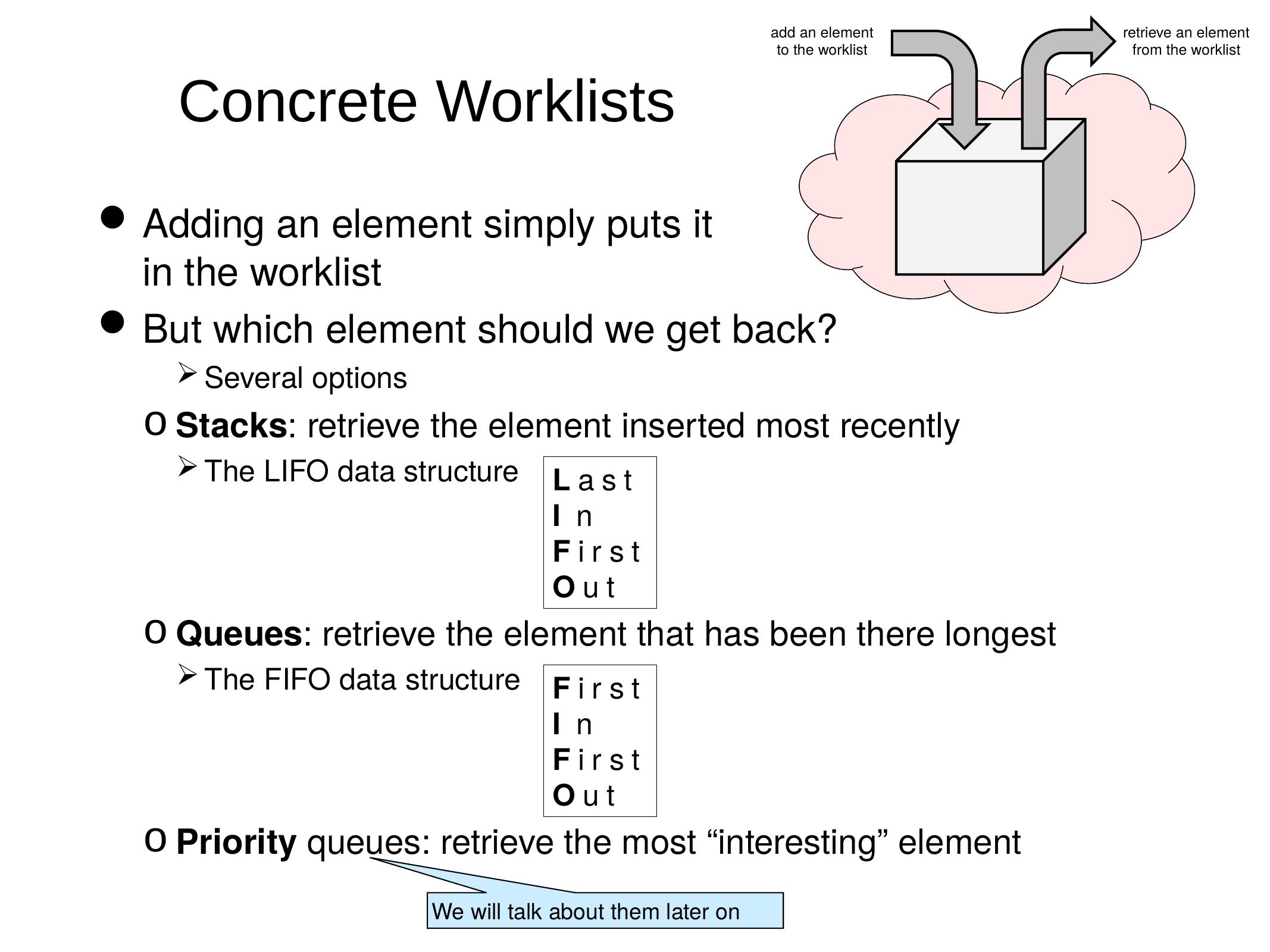

add an element
to the worklist

retrieve an element
from the worklist

# Concrete Worklists
Adding an element simply puts it
in the worklist
But which element should we get back?
Several options
Stacks: retrieve the element inserted most recently
The LIFO data structure

Queues: retrieve the element that has been there longest
The FIFO data structure

Priority queues: retrieve the most “interesting” element
Last
I n
First
Out
First
I n
First
Out
We will talk about them later on